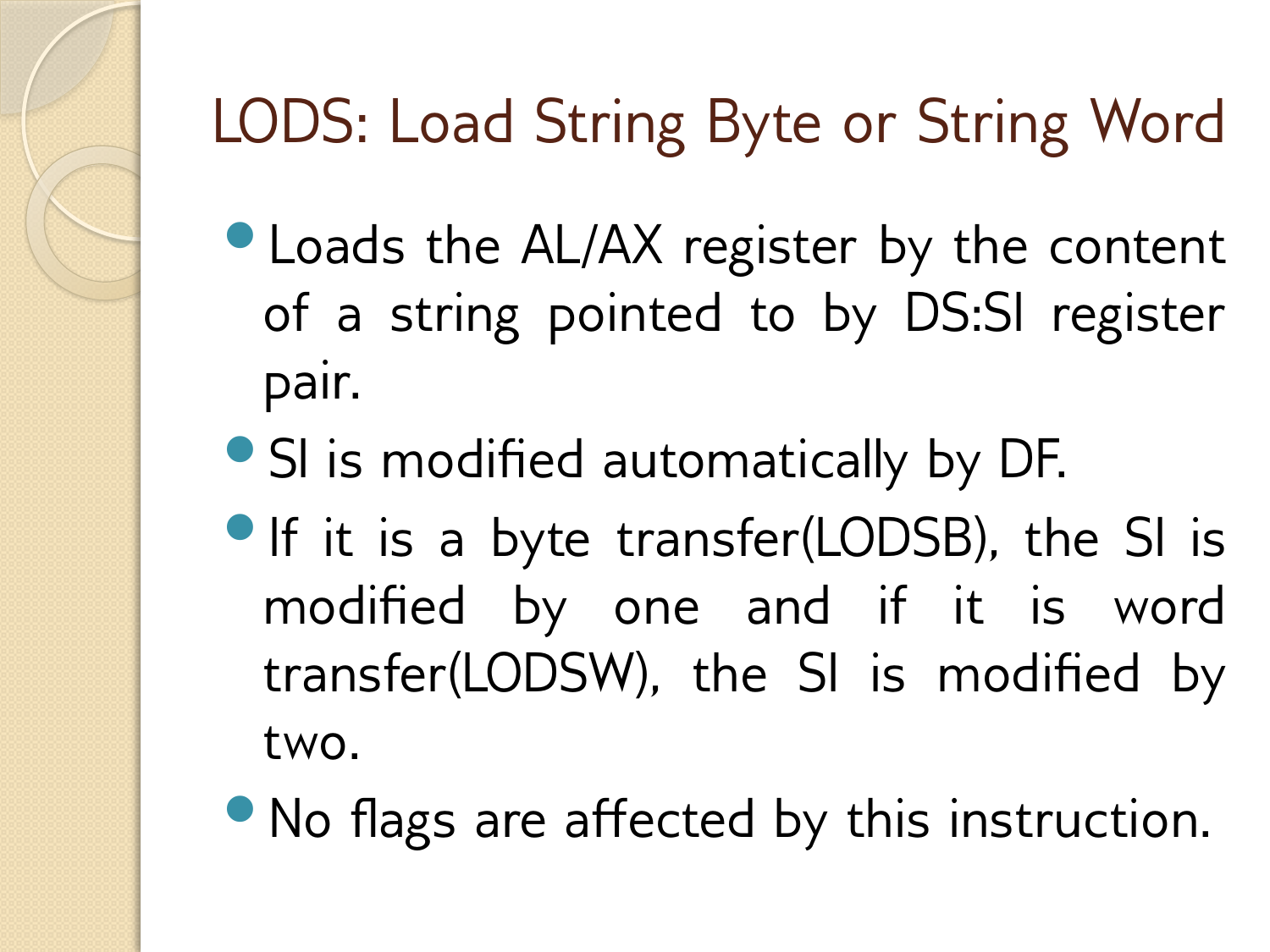

# LODS: Load String Byte or String Word
Loads the AL/AX register by the content of a string pointed to by DS:SI register pair.
SI is modified automatically by DF.
If it is a byte transfer(LODSB), the SI is modified by one and if it is word transfer(LODSW), the SI is modified by two.
No flags are affected by this instruction.